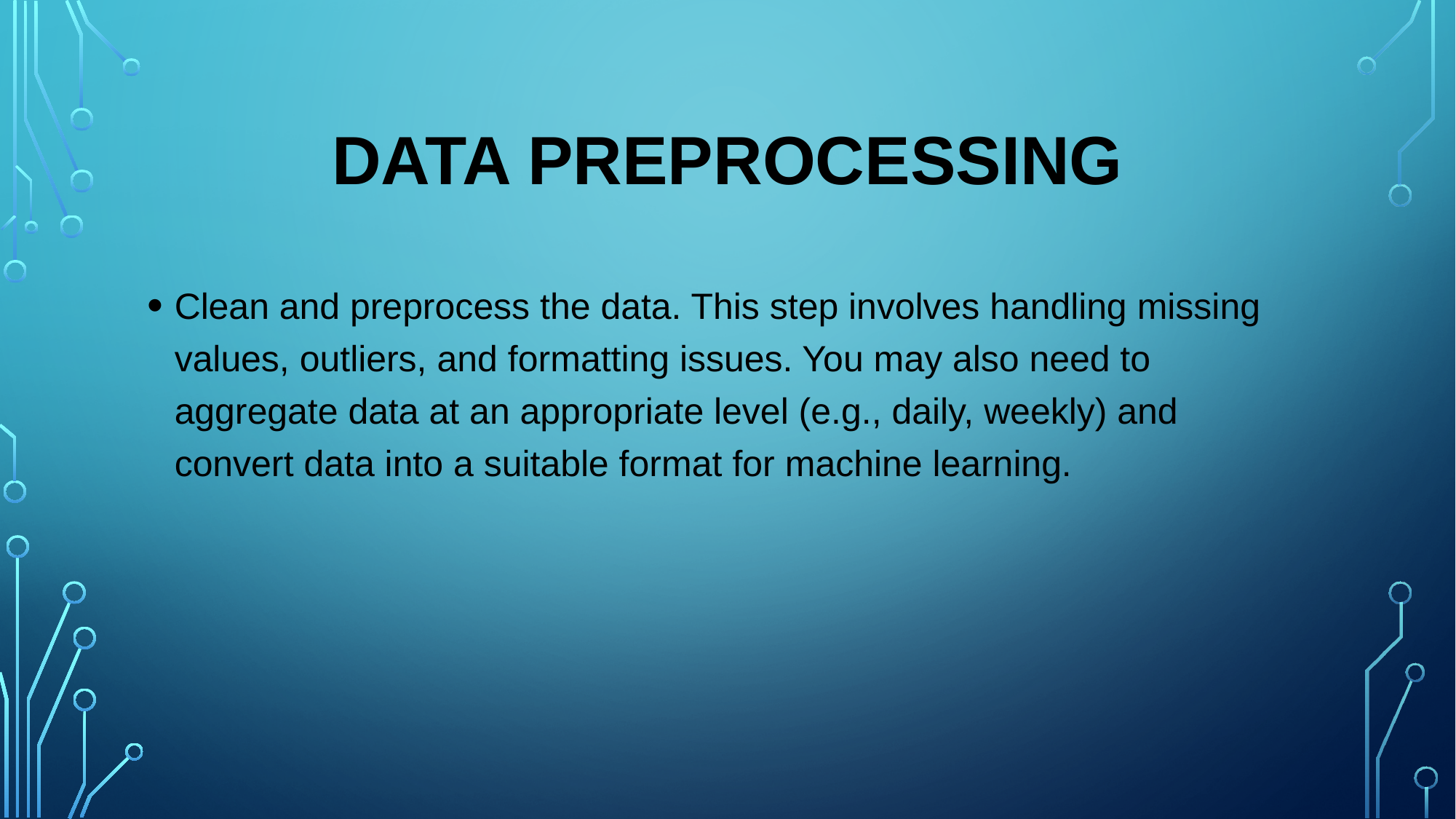

# Data Preprocessing
Clean and preprocess the data. This step involves handling missing values, outliers, and formatting issues. You may also need to aggregate data at an appropriate level (e.g., daily, weekly) and convert data into a suitable format for machine learning.